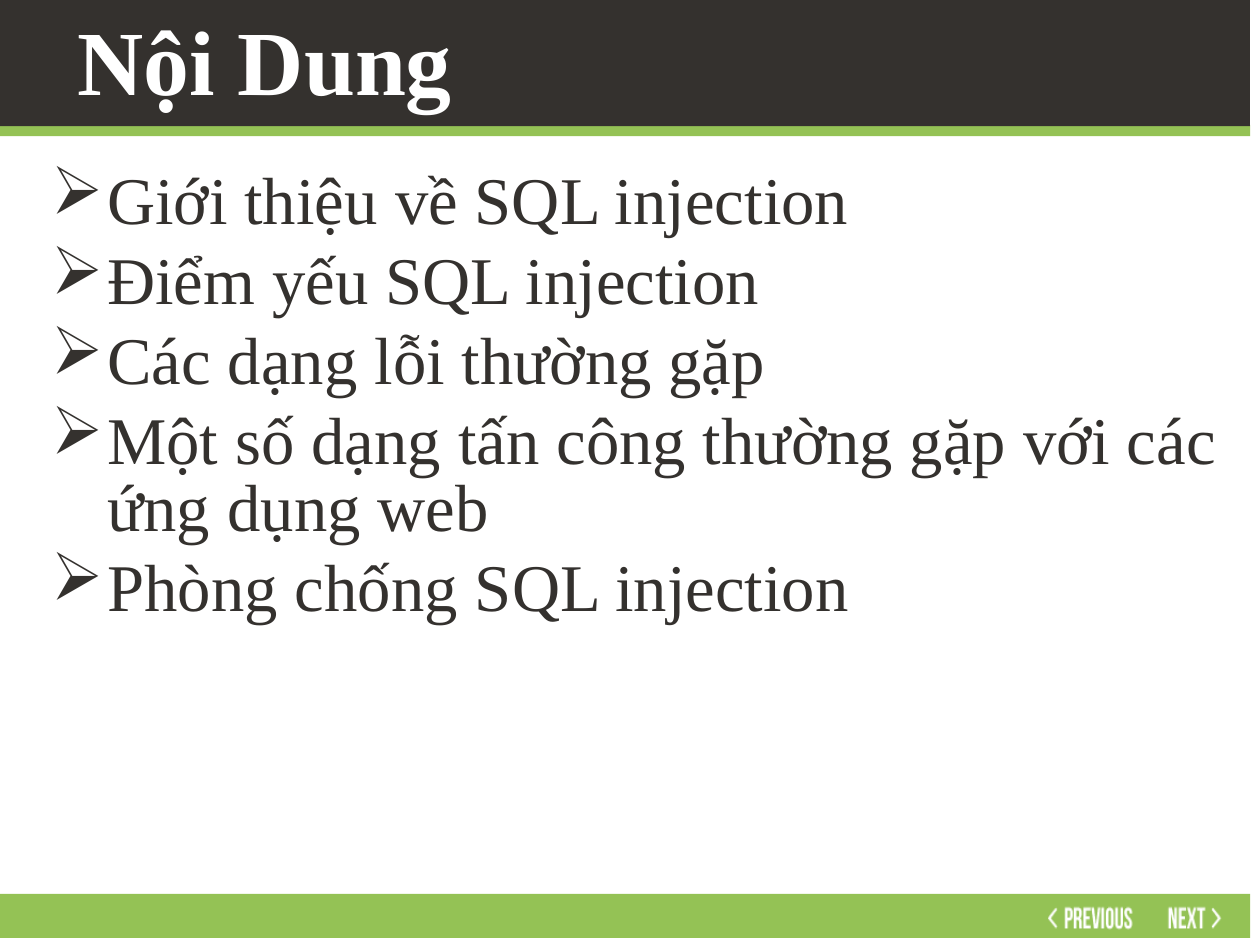

# Nội Dung
Giới thiệu về SQL injection
Điểm yếu SQL injection
Các dạng lỗi thường gặp
Một số dạng tấn công thường gặp với các ứng dụng web
Phòng chống SQL injection